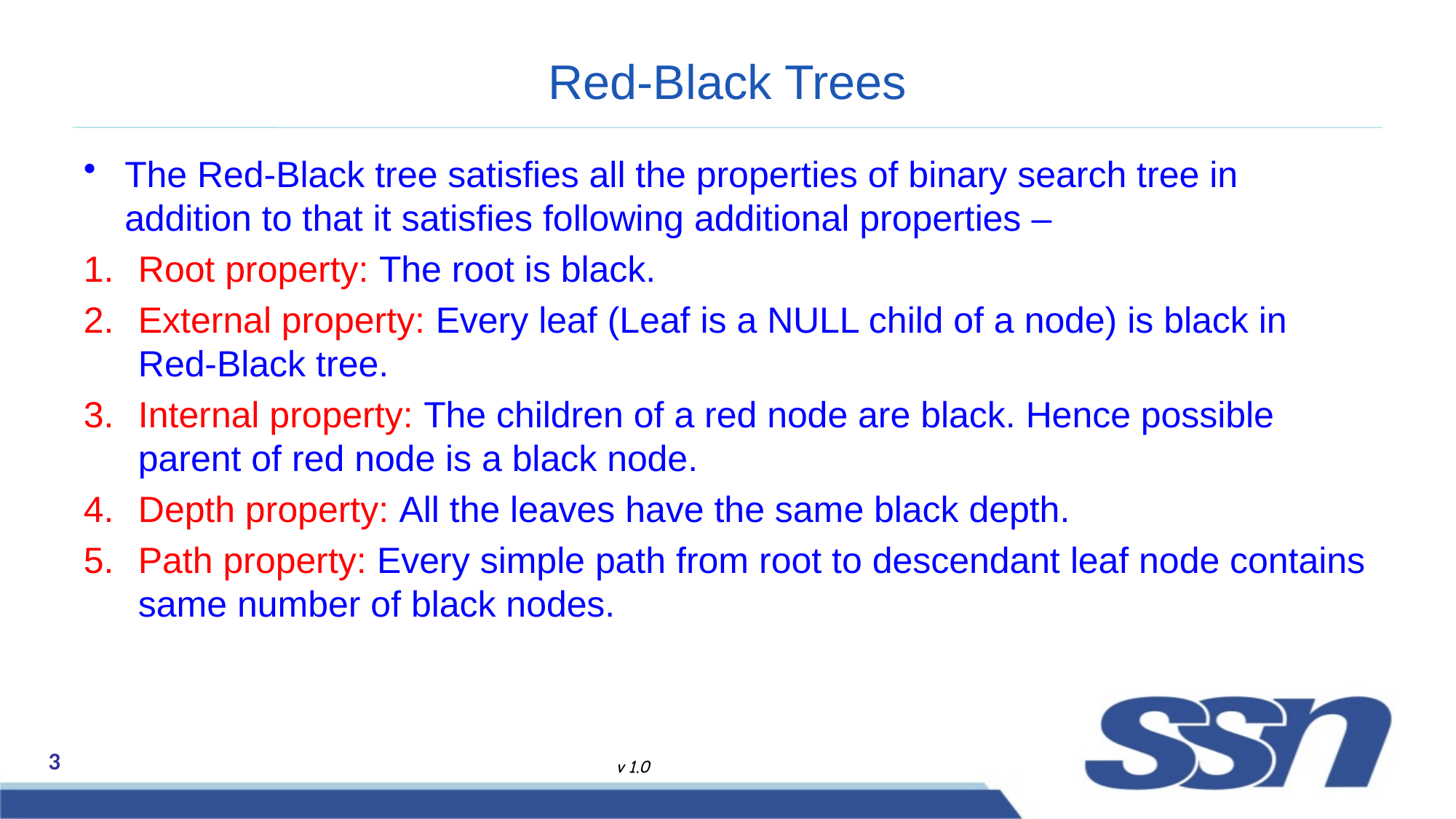

# Red-Black Trees
The Red-Black tree satisfies all the properties of binary search tree in addition to that it satisfies following additional properties –
Root property: The root is black.
External property: Every leaf (Leaf is a NULL child of a node) is black in Red-Black tree.
Internal property: The children of a red node are black. Hence possible parent of red node is a black node.
Depth property: All the leaves have the same black depth.
Path property: Every simple path from root to descendant leaf node contains same number of black nodes.